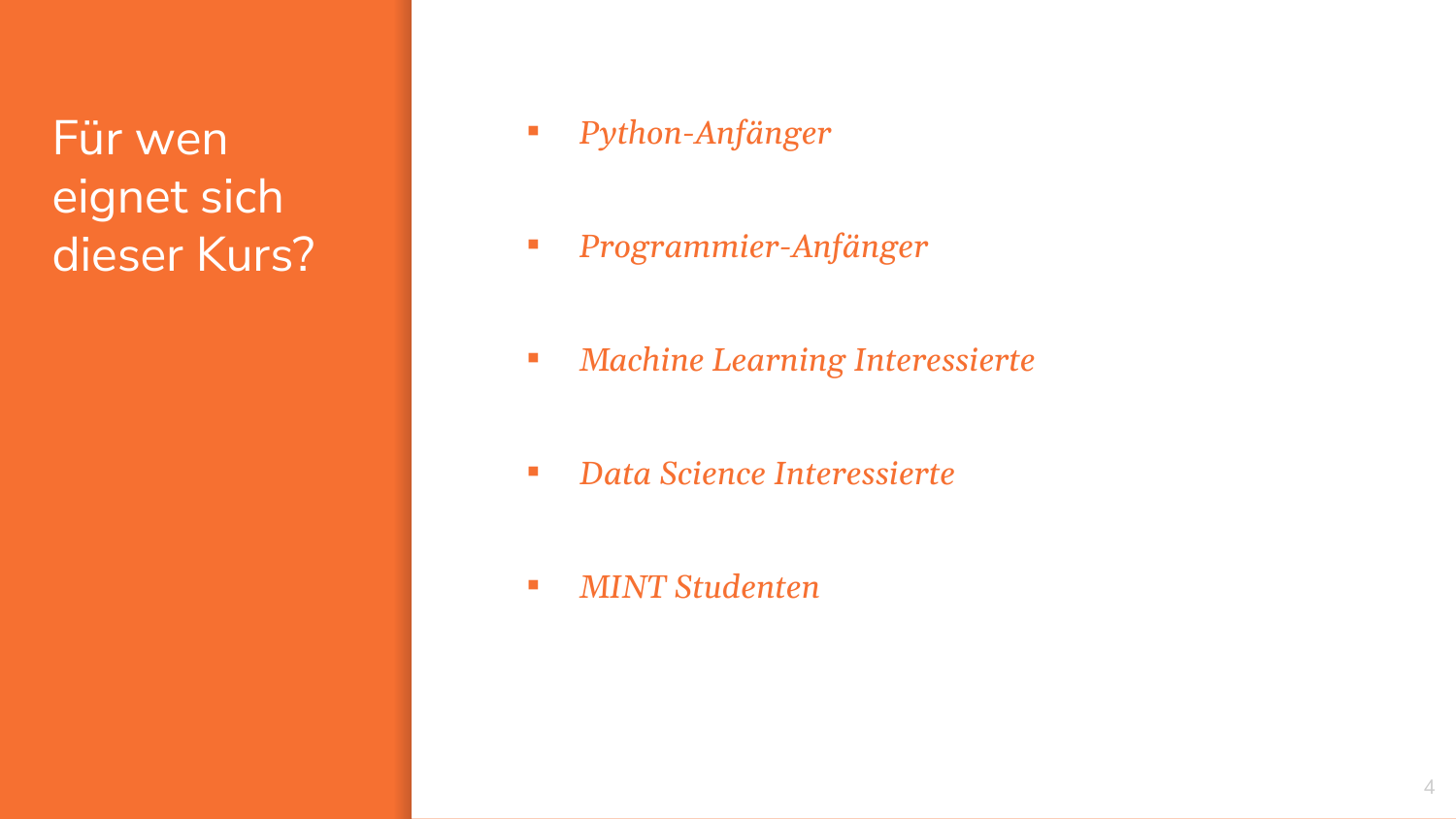

# Für wen eignet sich dieser Kurs?
Python-Anfänger

Programmier-Anfänger

Machine Learning Interessierte

Data Science Interessierte

MINT Studenten
4